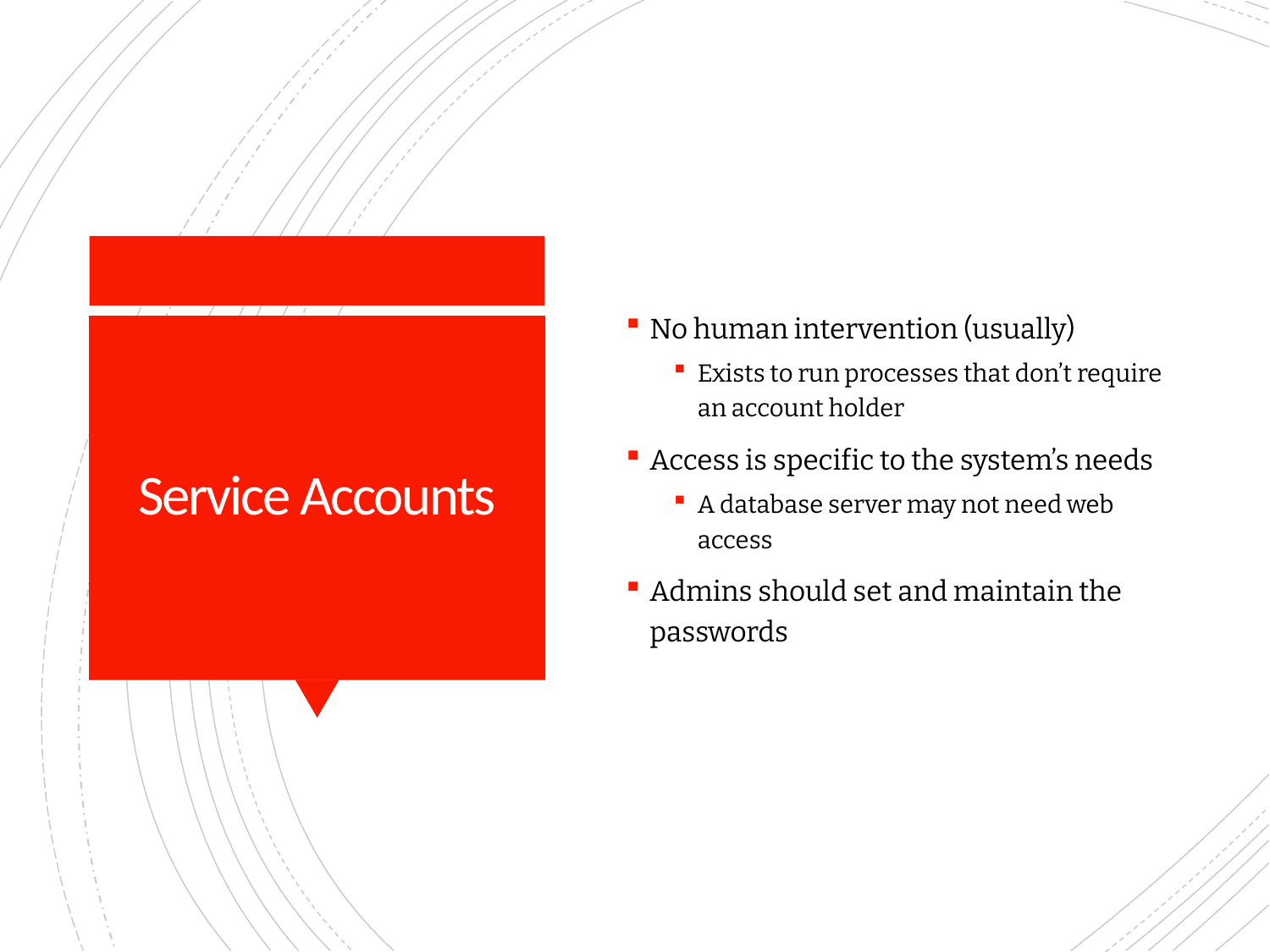

No human intervention (usually)
Exists to run processes that don’t require an account holder
Access is specific to the system’s needs
A database server may not need web access
Admins should set and maintain the passwords
# Service Accounts